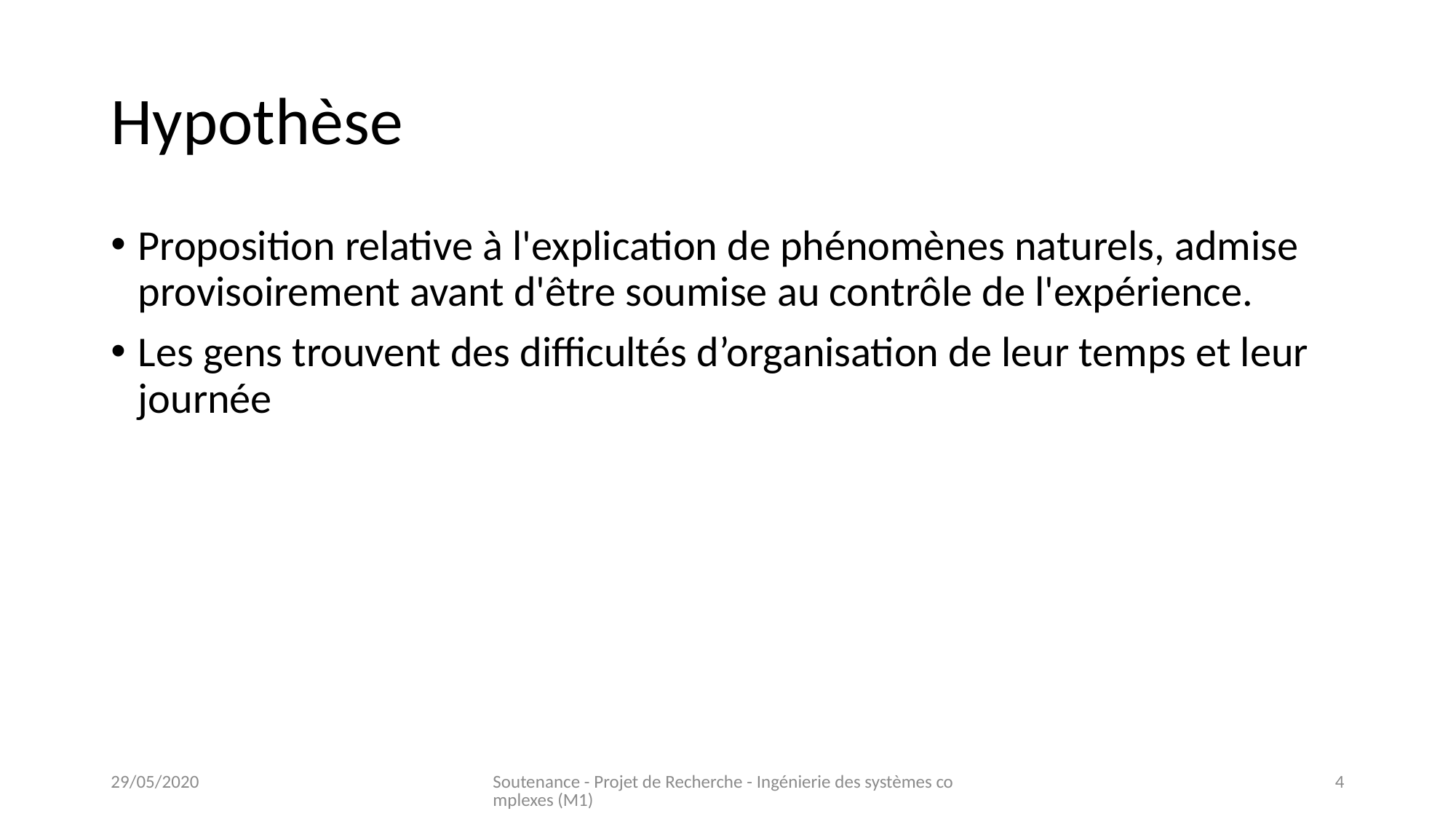

# Hypothèse
Proposition relative à l'explication de phénomènes naturels, admise provisoirement avant d'être soumise au contrôle de l'expérience.
Les gens trouvent des difficultés d’organisation de leur temps et leur journée
29/05/2020
Soutenance - Projet de Recherche - Ingénierie des systèmes complexes (M1)
4